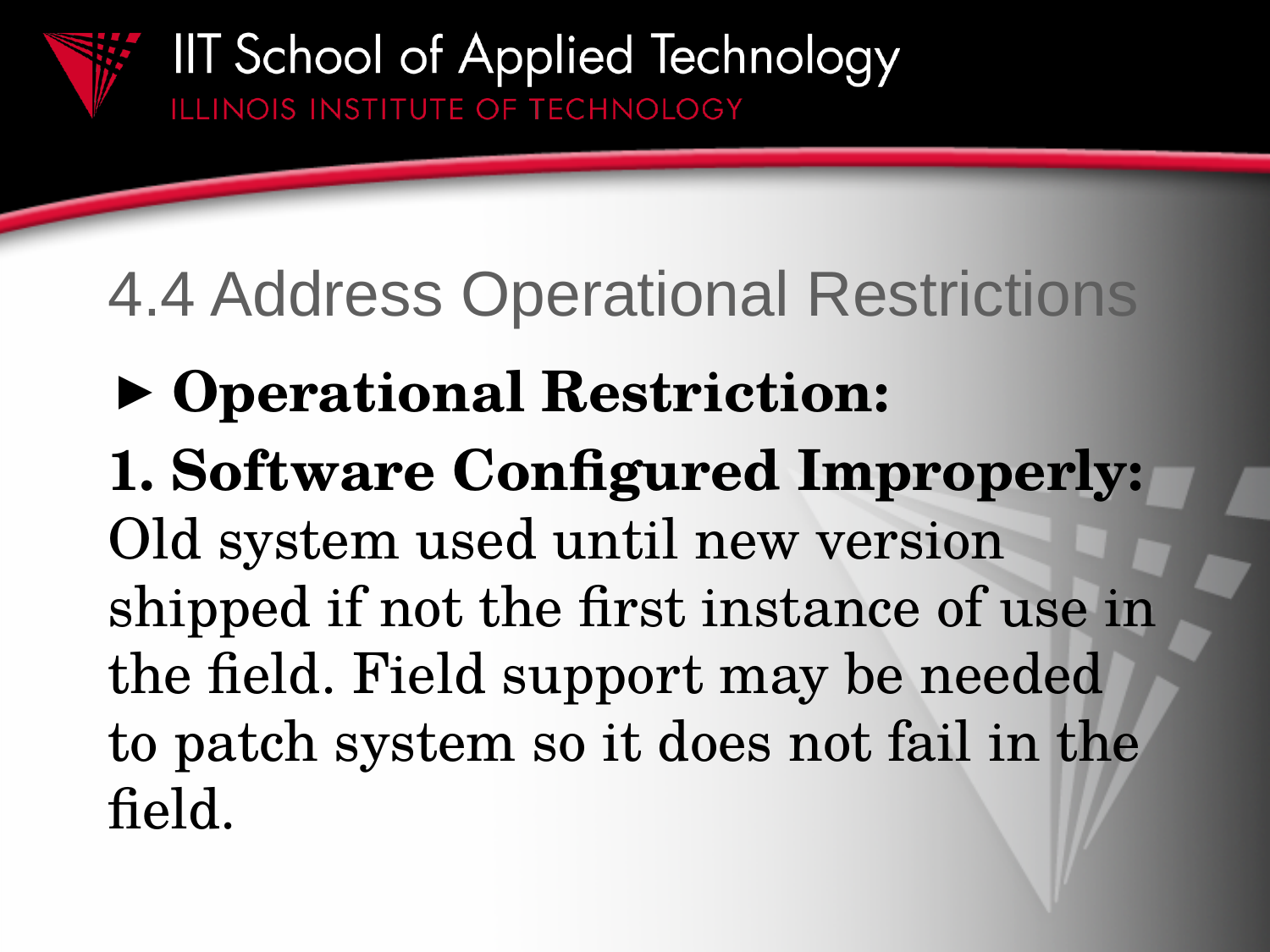

# 4.4 Address Operational Restrictions
Operational Restriction:
1. Software Configured Improperly: Old system used until new version shipped if not the first instance of use in the field. Field support may be needed to patch system so it does not fail in the field.